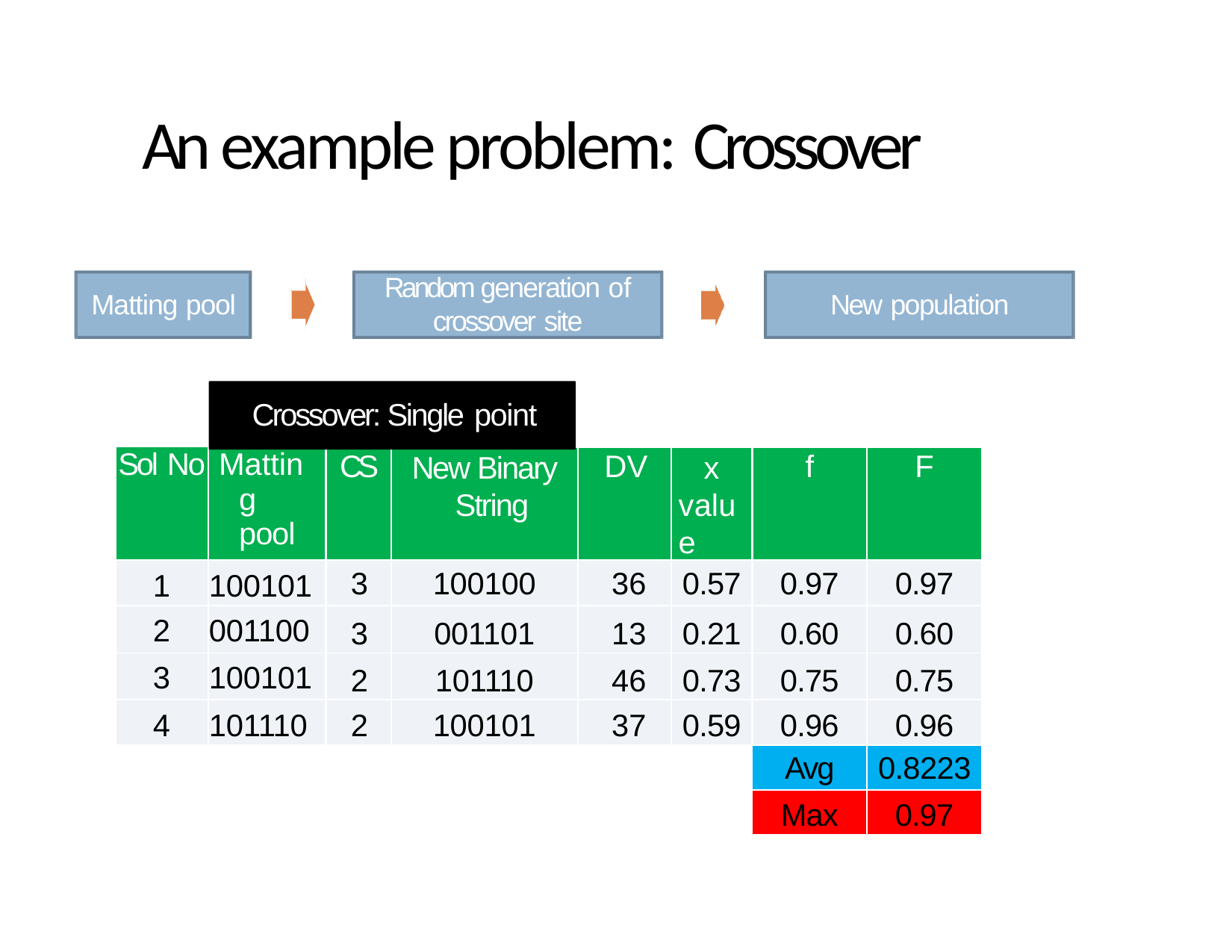

# An example problem: Crossover
36

Matting pool
Random generation of
crossover site
New population

Crossover: Single point
| Sol No | Matting pool | CS | New Binary String | DV | x value | f | F |
| --- | --- | --- | --- | --- | --- | --- | --- |
| 1 | 100101 | 3 | 100100 | 36 | 0.57 | 0.97 | 0.97 |
| 2 | 001100 | 3 | 001101 | 13 | 0.21 | 0.60 | 0.60 |
| 3 | 100101 | 2 | 101110 | 46 | 0.73 | 0.75 | 0.75 |
| 4 | 101110 | 2 | 100101 | 37 | 0.59 | 0.96 | 0.96 |
|  |  |  |  |  |  | Avg | 0.8223 |
|  |  |  |  |  |  | Max | 0.97 |